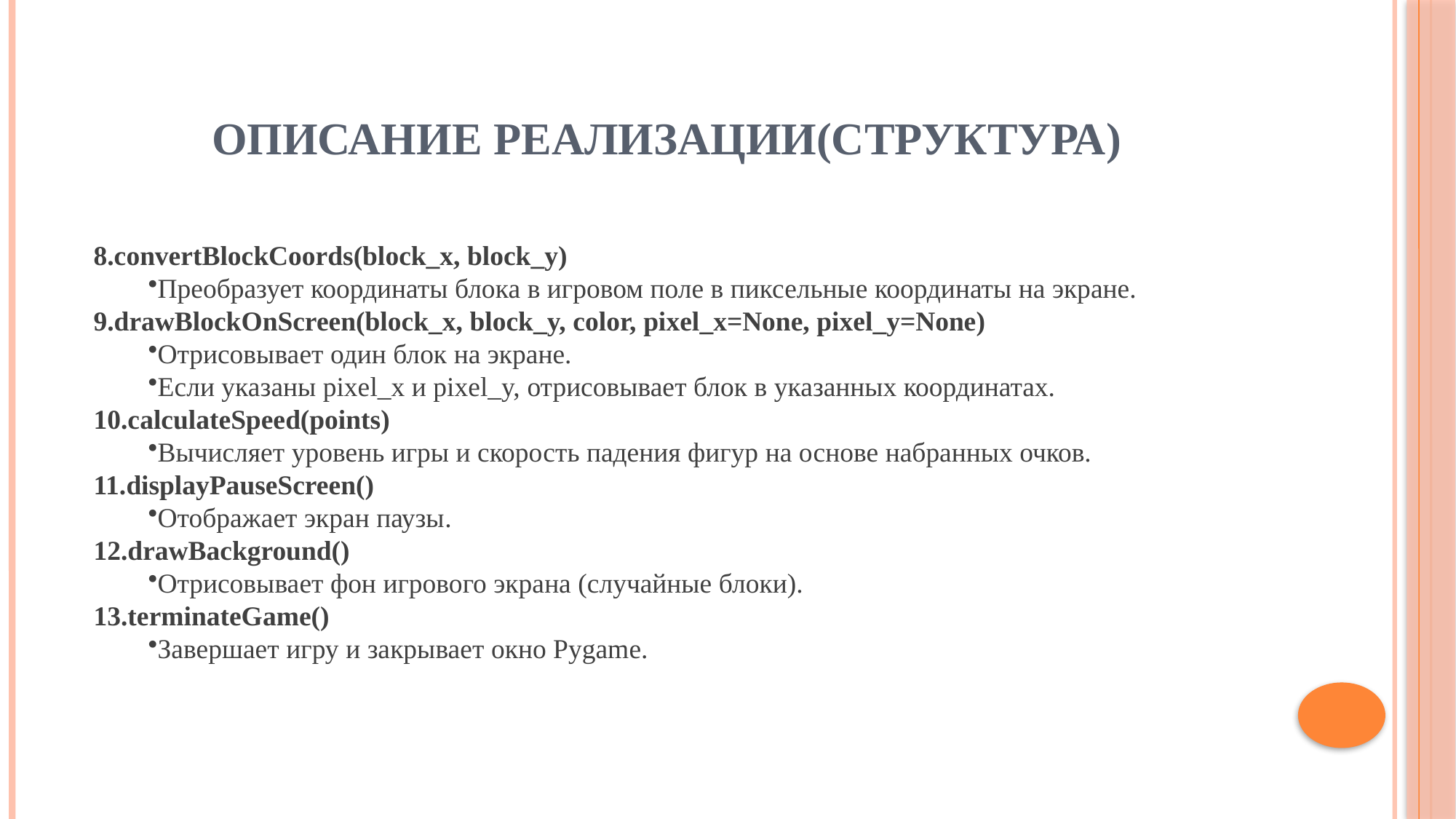

# Описание реализации(структура)

8.convertBlockCoords(block_x, block_y)
Преобразует координаты блока в игровом поле в пиксельные координаты на экране.
9.drawBlockOnScreen(block_x, block_y, color, pixel_x=None, pixel_y=None)
Отрисовывает один блок на экране.
Если указаны pixel_x и pixel_y, отрисовывает блок в указанных координатах.
10.calculateSpeed(points)
Вычисляет уровень игры и скорость падения фигур на основе набранных очков.
11.displayPauseScreen()
Отображает экран паузы.
12.drawBackground()
Отрисовывает фон игрового экрана (случайные блоки).
13.terminateGame()
Завершает игру и закрывает окно Pygame.